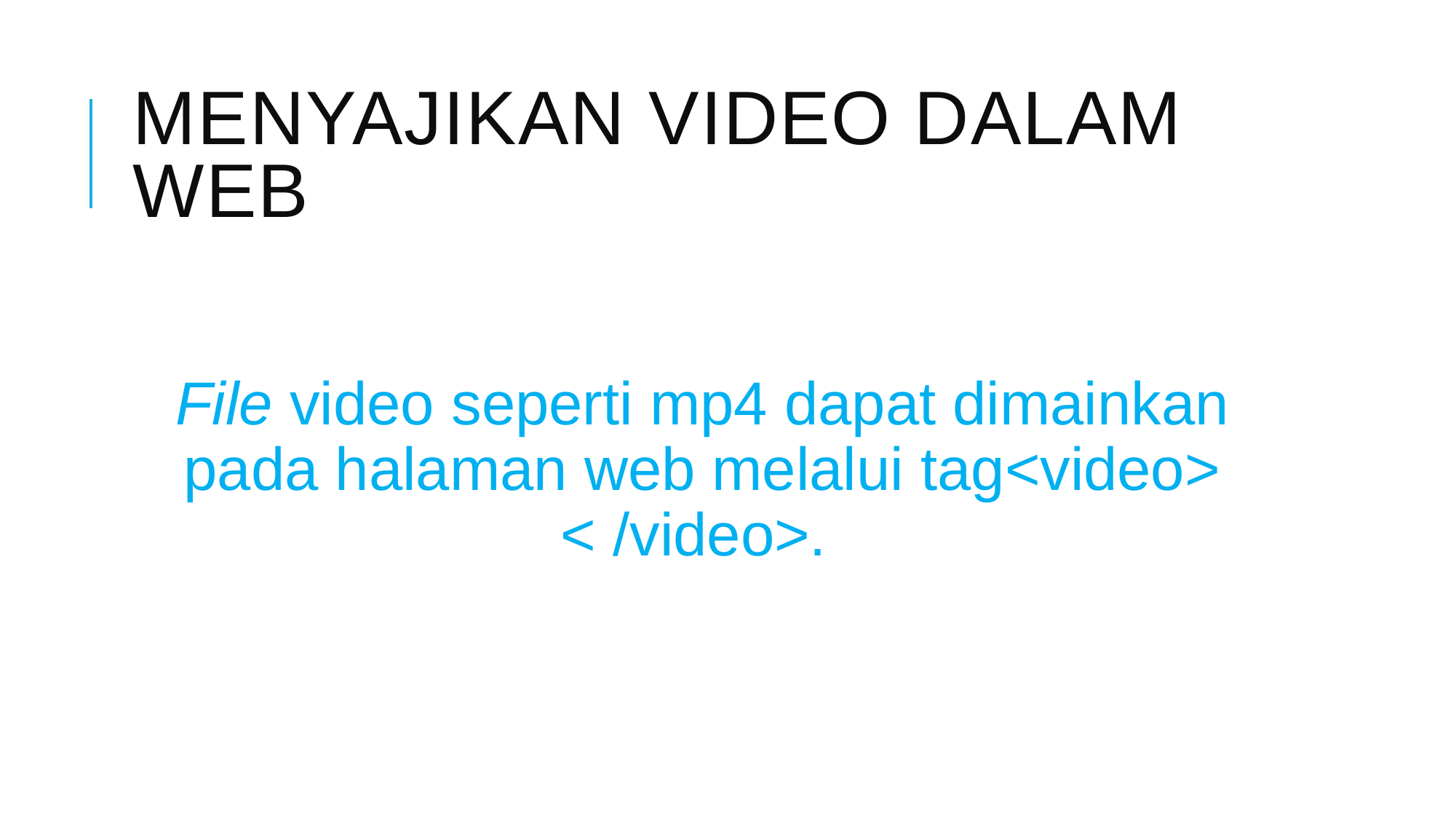

# MENYAJIKAN VIDEO DALAM WEB

File video seperti mp4 dapat dimainkan pada halaman web melalui tag<video> < /video>.